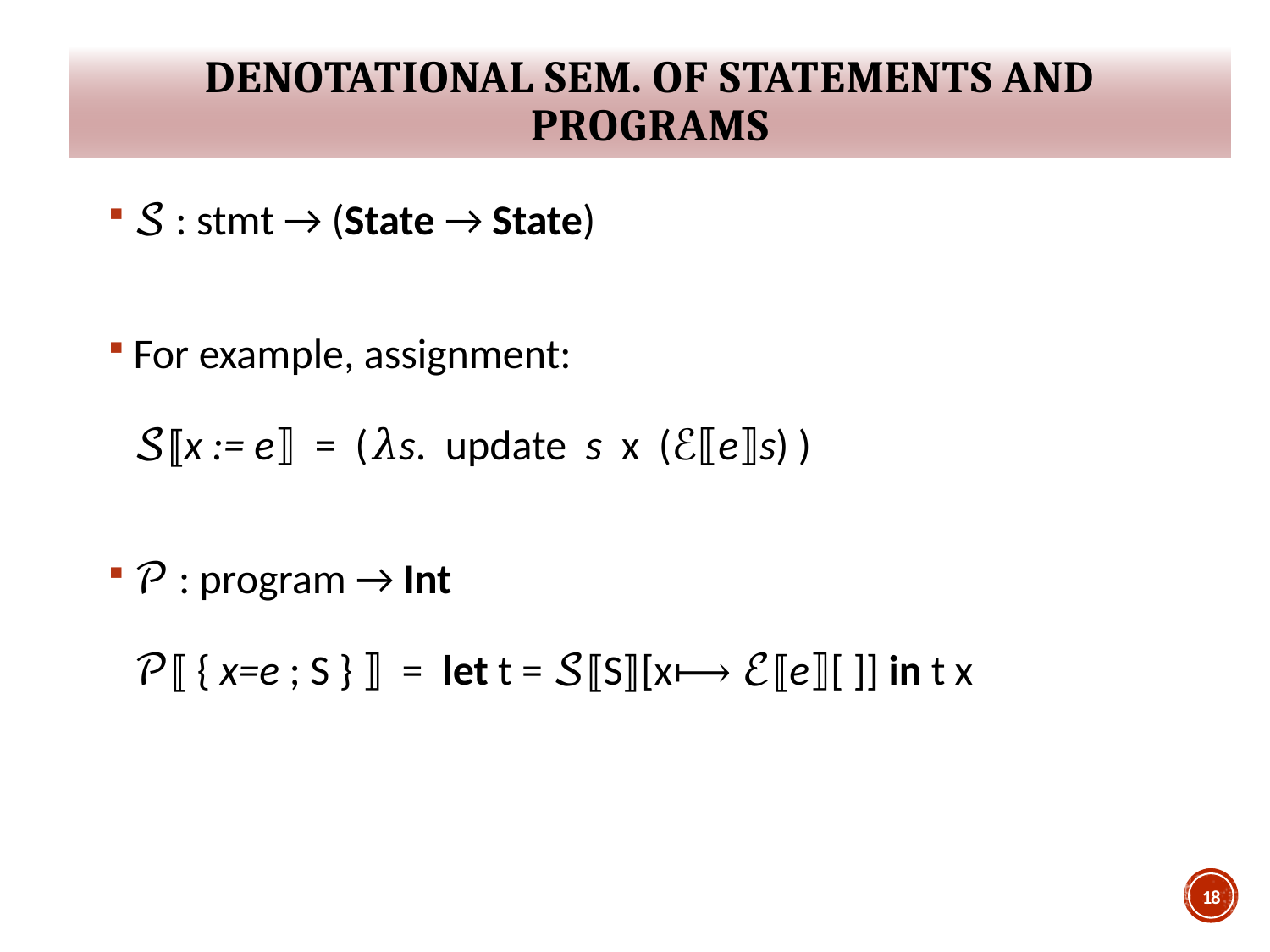

# Denotational sem. of statements and programs
𝒮 : stmt → (State → State)

For example, assignment:
𝒮⟦x := e⟧  =  (𝜆s.  update  s  x  (ℰ⟦e⟧s) )

𝒫 : program → Int
𝒫⟦ { x=e ; S } ⟧  =  let t = 𝒮⟦S⟧[x⟼ ℰ⟦e⟧[ ]] in t x

18